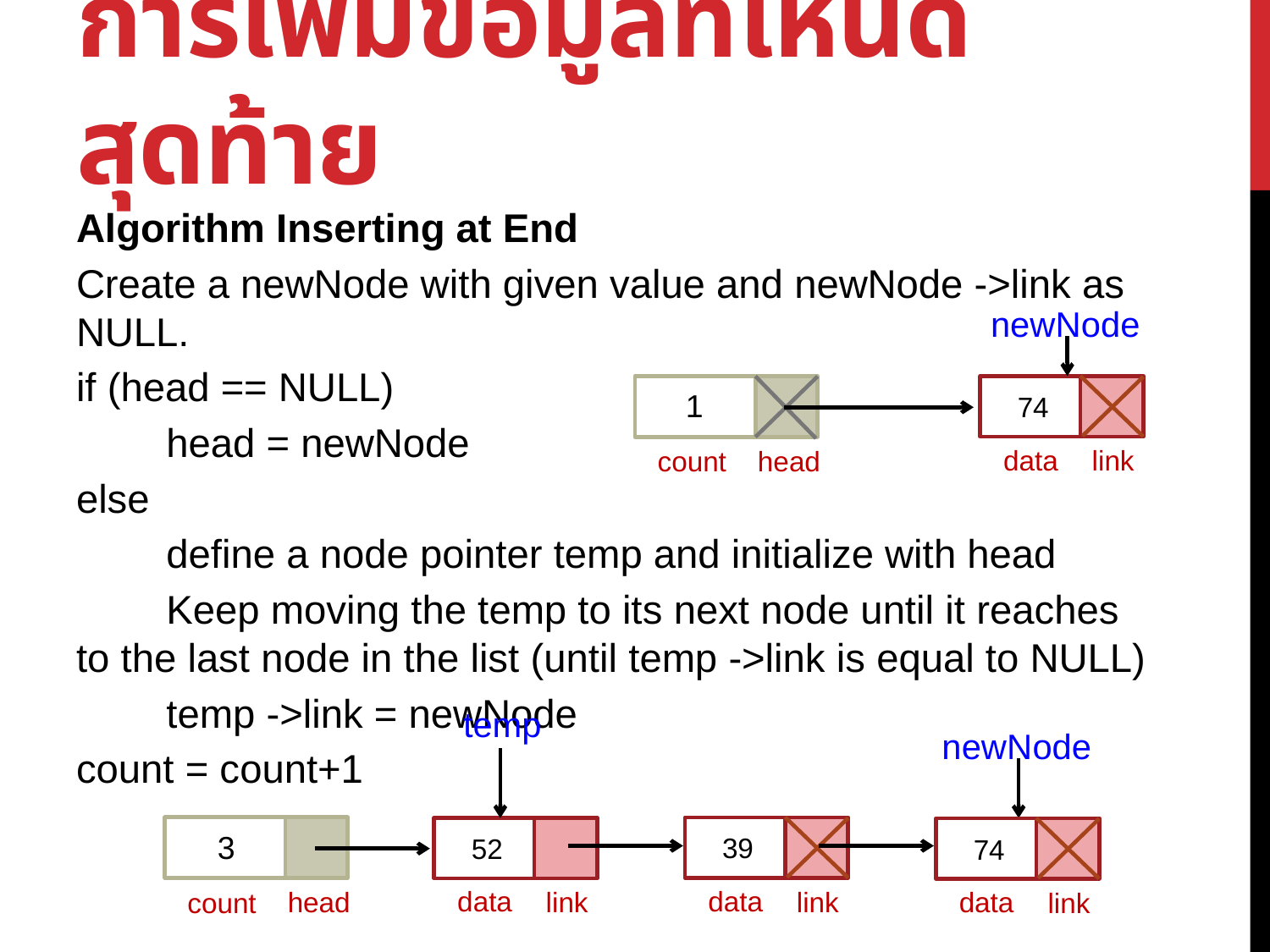

# การเพิ่มข้อมูลที่โหนดสุดท้าย
Algorithm Inserting at End
Create a newNode with given value and newNode ->link as NULL.
if (head == NULL)
    	head = newNode
else
	define a node pointer temp and initialize with head
    	Keep moving the temp to its next node until it reaches to the last node in the list (until temp ->link is equal to NULL)
	temp ->link = newNode
count = count+1
newNode

0
head
count

74
data
link
1
temp
newNode

2
head
count

39
data
link

52
data
link

74
data
link
3